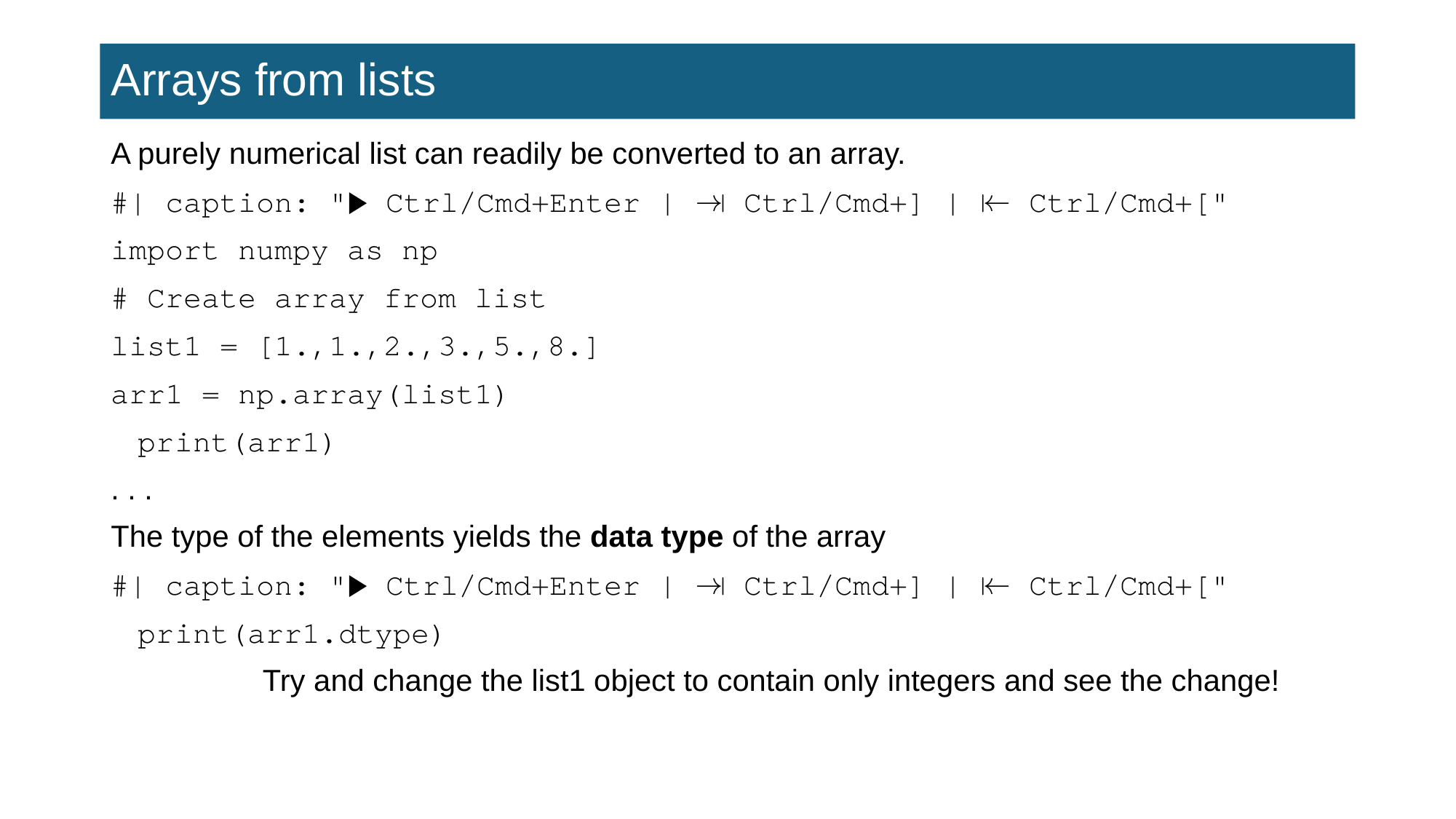

# Arrays from lists
A purely numerical list can readily be converted to an array.
#| caption: "▶ Ctrl/Cmd+Enter | ⇥ Ctrl/Cmd+] | ⇤ Ctrl/Cmd+["
import numpy as np
# Create array from list
list1 = [1.,1.,2.,3.,5.,8.]
arr1 = np.array(list1)
print(arr1)
. . .
The type of the elements yields the data type of the array
#| caption: "▶ Ctrl/Cmd+Enter | ⇥ Ctrl/Cmd+] | ⇤ Ctrl/Cmd+["
print(arr1.dtype)
Try and change the list1 object to contain only integers and see the change!